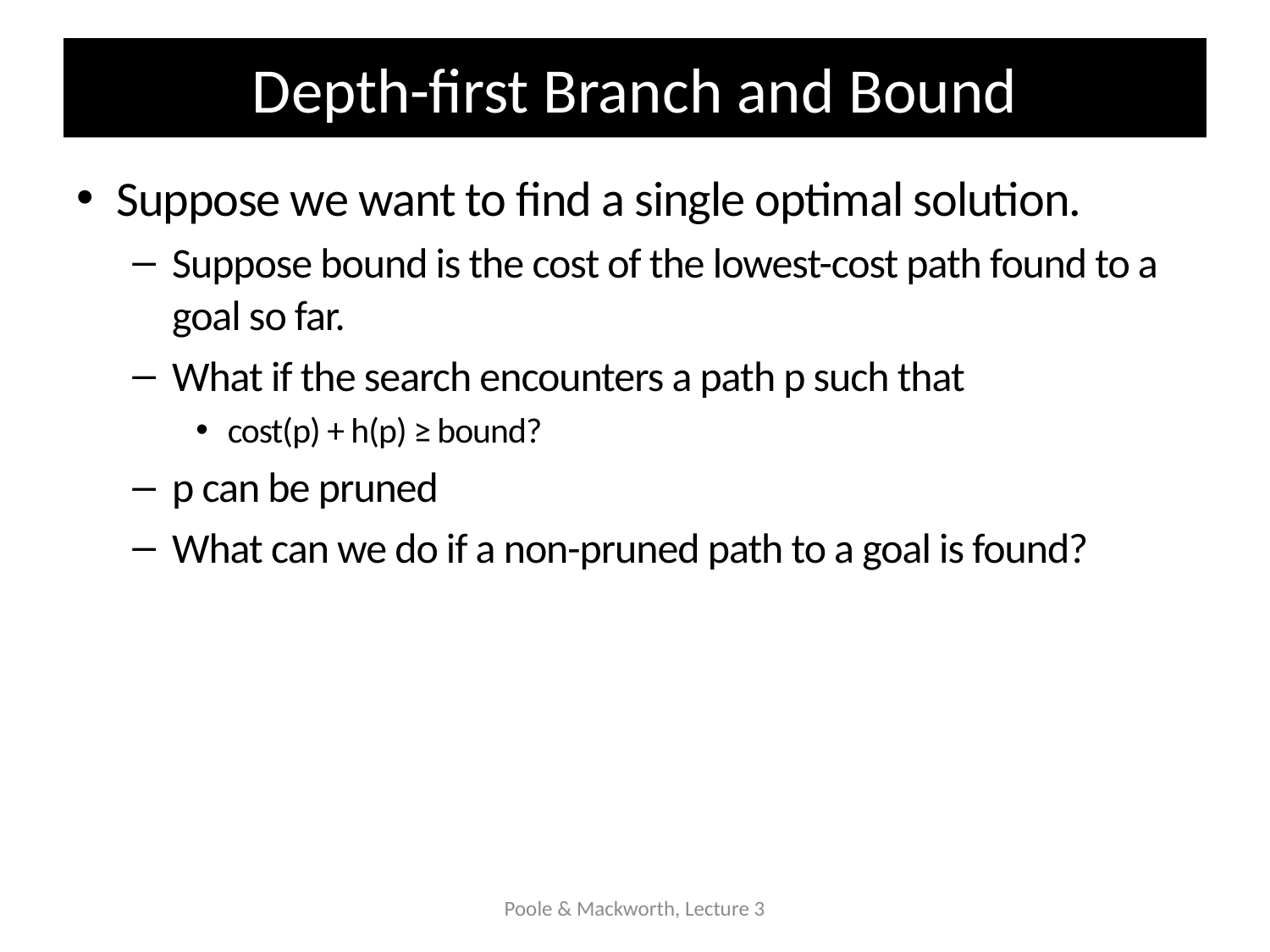

# Depth-first Branch and Bound
Suppose we want to find a single optimal solution.
Suppose bound is the cost of the lowest-cost path found to a goal so far.
What if the search encounters a path p such that
cost(p) + h(p) ≥ bound?
p can be pruned
What can we do if a non-pruned path to a goal is found?

Poole & Mackworth, Lecture 3